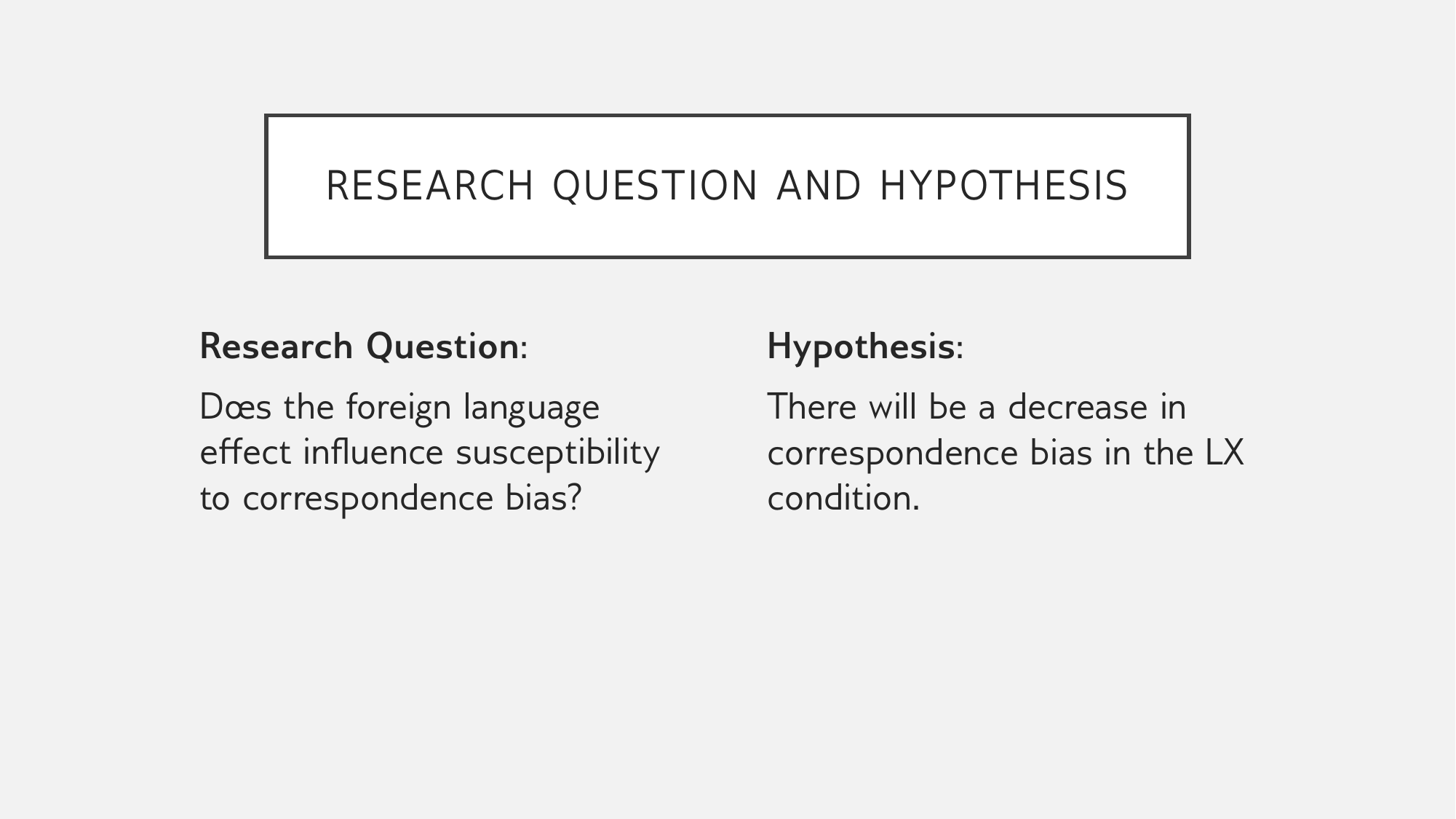

# Research Question and hypothesis
Research Question:
Does the foreign language effect influence susceptibility to correspondence bias?
Hypothesis:
There will be a decrease in correspondence bias in the LX condition.